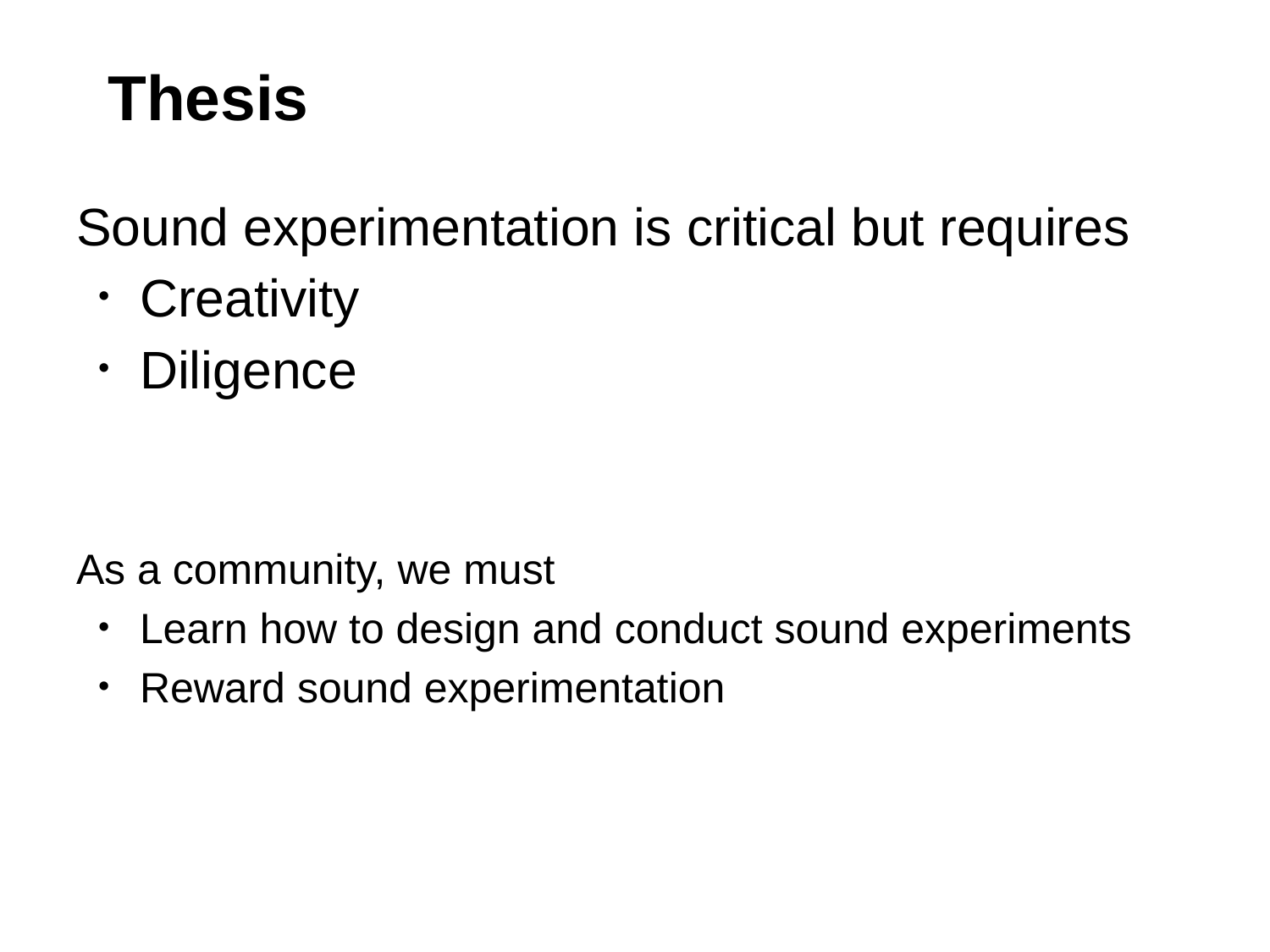

# Thesis
Sound experimentation is critical but requires
Creativity
Diligence
As a community, we must
Learn how to design and conduct sound experiments
Reward sound experimentation